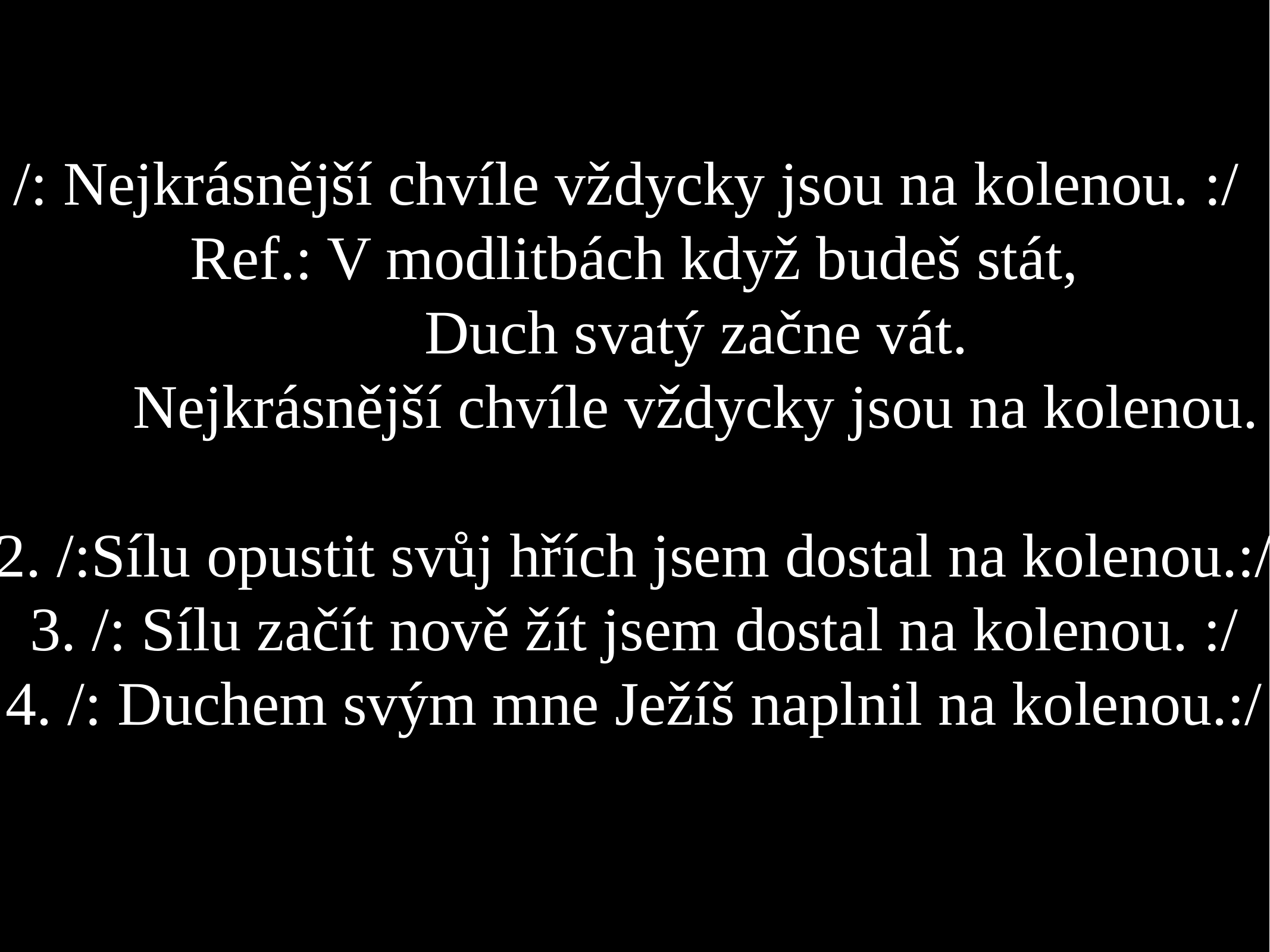

/: Nejkrásnější chvíle vždycky jsou na kolenou. :/
Ref.: V modlitbách když budeš stát,
        Duch svatý začne vát.
        Nejkrásnější chvíle vždycky jsou na kolenou.

2. /:Sílu opustit svůj hřích jsem dostal na kolenou.:/
3. /: Sílu začít nově žít jsem dostal na kolenou. :/
4. /: Duchem svým mne Ježíš naplnil na kolenou.:/